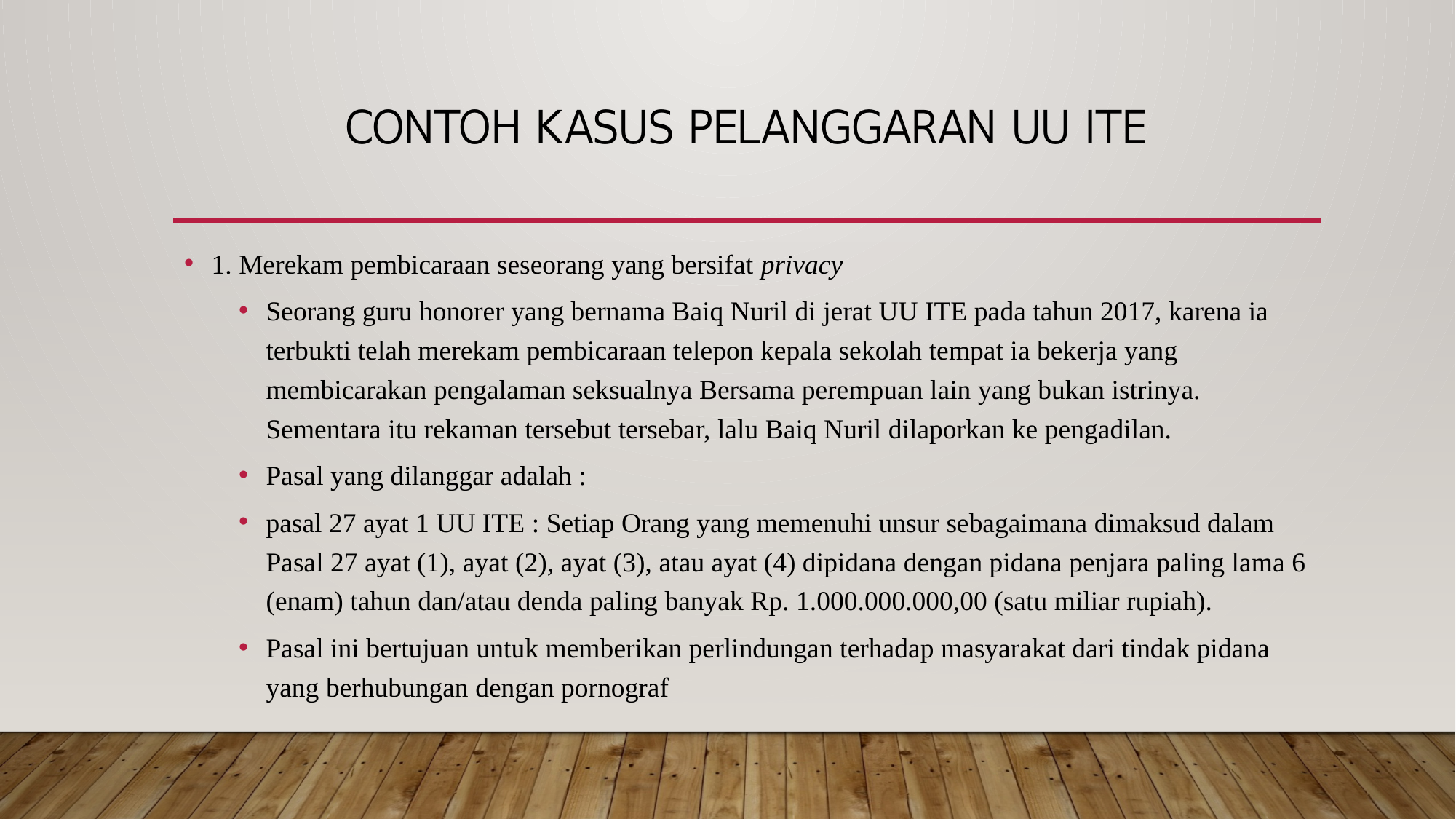

# Contoh kasus pelanggaran uu ite
1. Merekam pembicaraan seseorang yang bersifat privacy
Seorang guru honorer yang bernama Baiq Nuril di jerat UU ITE pada tahun 2017, karena ia terbukti telah merekam pembicaraan telepon kepala sekolah tempat ia bekerja yang membicarakan pengalaman seksualnya Bersama perempuan lain yang bukan istrinya.  Sementara itu rekaman tersebut tersebar, lalu Baiq Nuril dilaporkan ke pengadilan.
Pasal yang dilanggar adalah :
pasal 27 ayat 1 UU ITE : Setiap Orang yang memenuhi unsur sebagaimana dimaksud dalam Pasal 27 ayat (1), ayat (2), ayat (3), atau ayat (4) dipidana dengan pidana penjara paling lama 6 (enam) tahun dan/atau denda paling banyak Rp. 1.000.000.000,00 (satu miliar rupiah).
Pasal ini bertujuan untuk memberikan perlindungan terhadap masyarakat dari tindak pidana yang berhubungan dengan pornograf